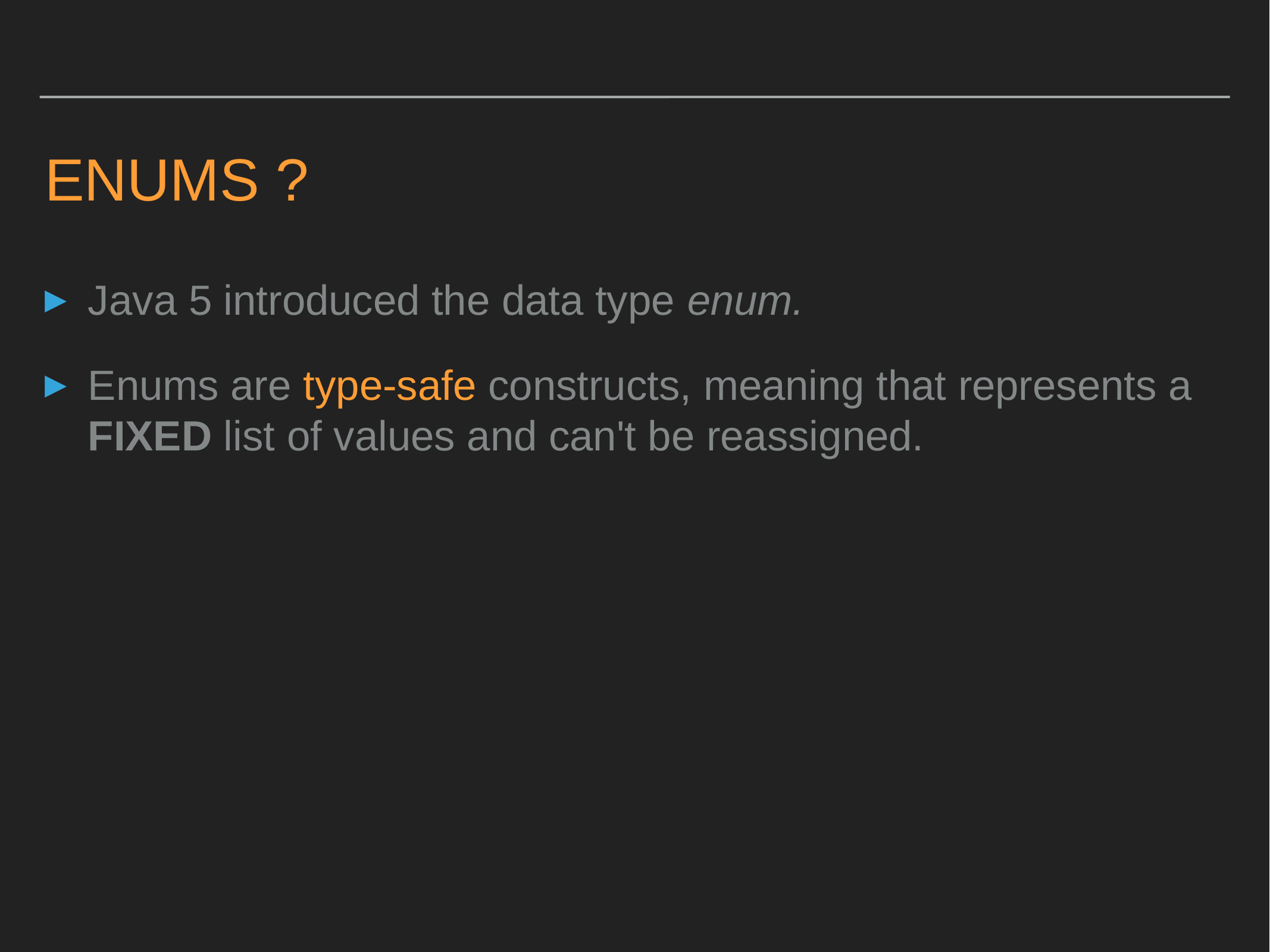

# Enums ?
Java 5 introduced the data type enum.
Enums are type-safe constructs, meaning that represents a FIXED list of values and can't be reassigned.